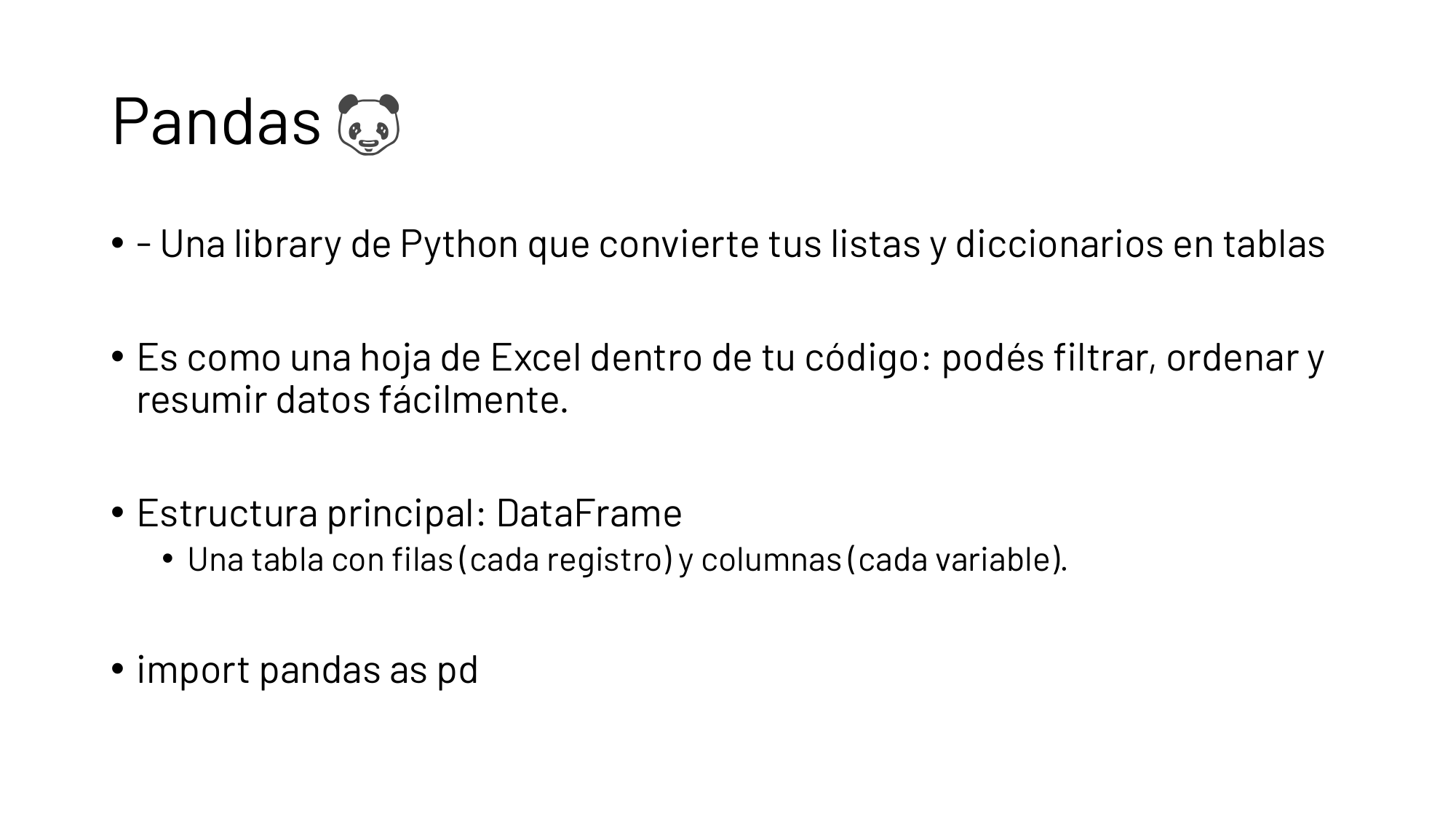

# Pandas 🐼
- Una library de Python que convierte tus listas y diccionarios en tablas

Es como una hoja de Excel dentro de tu código: podés filtrar, ordenar y resumir datos fácilmente.

Estructura principal: DataFrame
Una tabla con filas (cada registro) y columnas (cada variable).

import pandas as pd